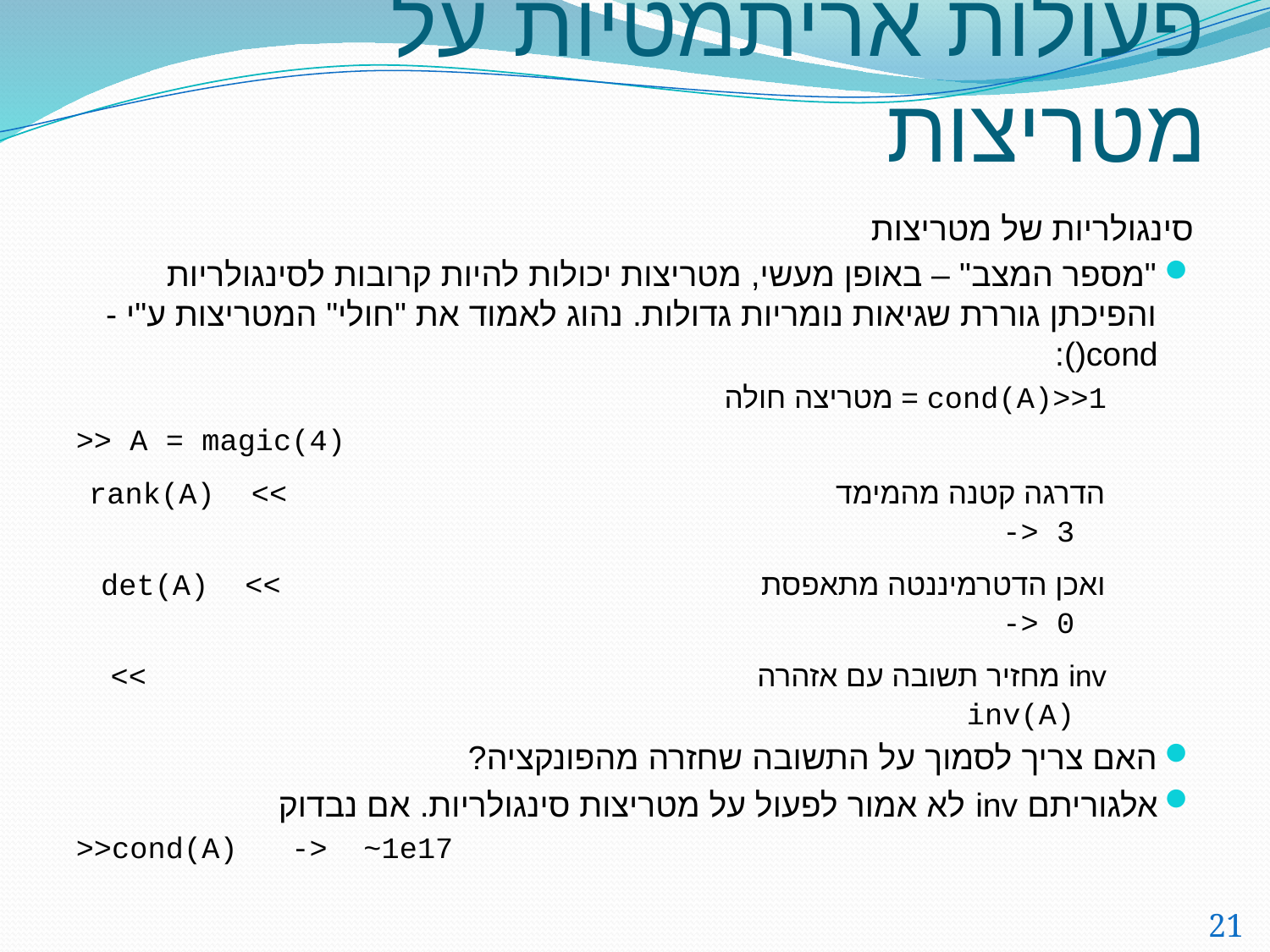

# פעולות אריתמטיות על מטריצות
סינגולריות של מטריצות
"מספר המצב" – באופן מעשי, מטריצות יכולות להיות קרובות לסינגולריות והפיכתן גוררת שגיאות נומריות גדולות. נהוג לאמוד את "חולי" המטריצות ע"י - cond():
cond(A)>>1 = מטריצה חולה
>> A = magic(4)
הדרגה קטנה מהמימד                                                             >> rank(A)  -> 3
ואכן הדטרמיננטה מתאפסת                                                    >> det(A)  -> 0
inv מחזיר תשובה עם אזהרה                                                         >> inv(A)
האם צריך לסמוך על התשובה שחזרה מהפונקציה?
אלגוריתם inv לא אמור לפעול על מטריצות סינגולריות. אם נבדוק
>>cond(A)   ->  ~1e17